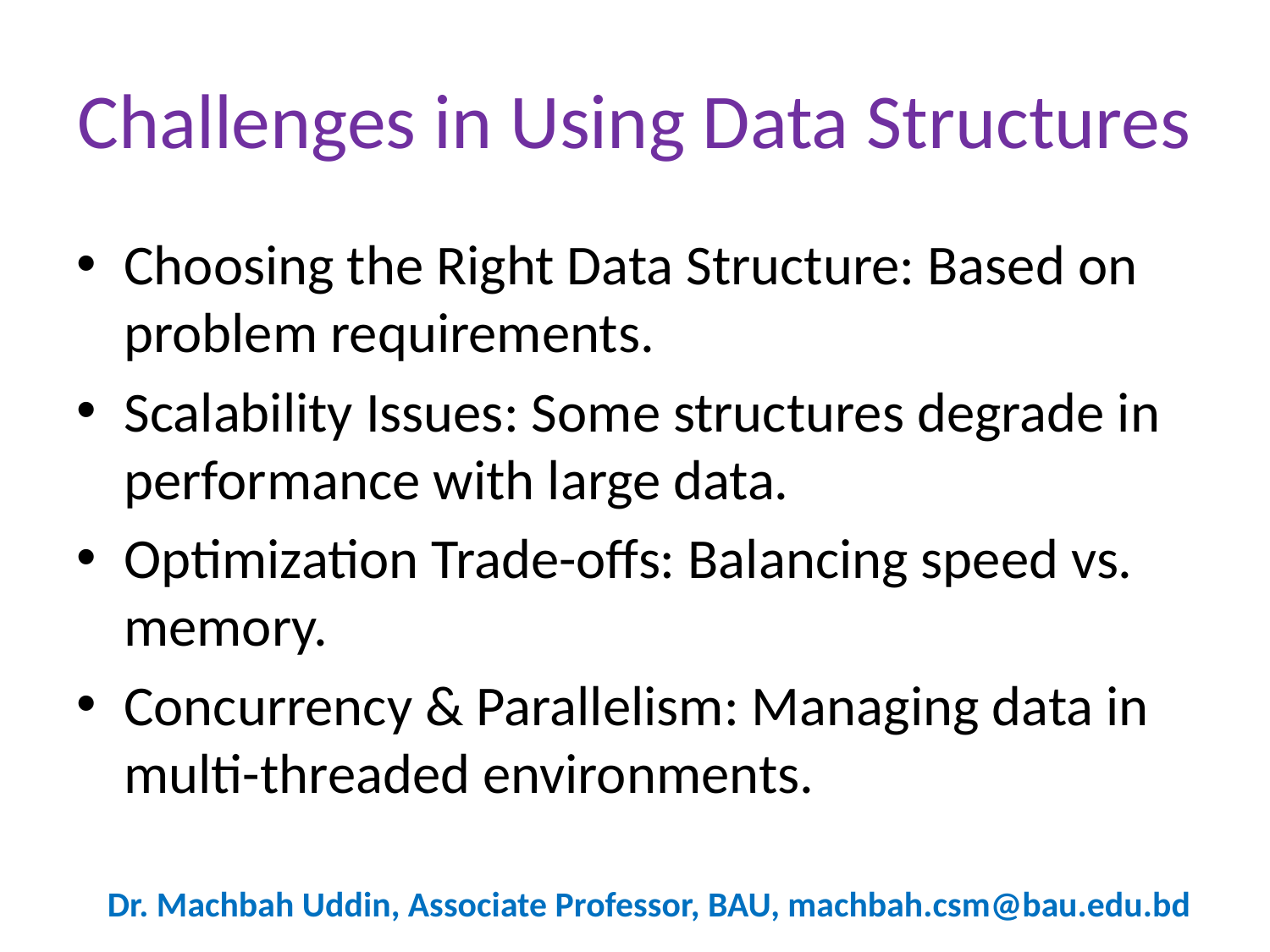

# Challenges in Using Data Structures
Choosing the Right Data Structure: Based on problem requirements.
Scalability Issues: Some structures degrade in performance with large data.
Optimization Trade-offs: Balancing speed vs. memory.
Concurrency & Parallelism: Managing data in multi-threaded environments.